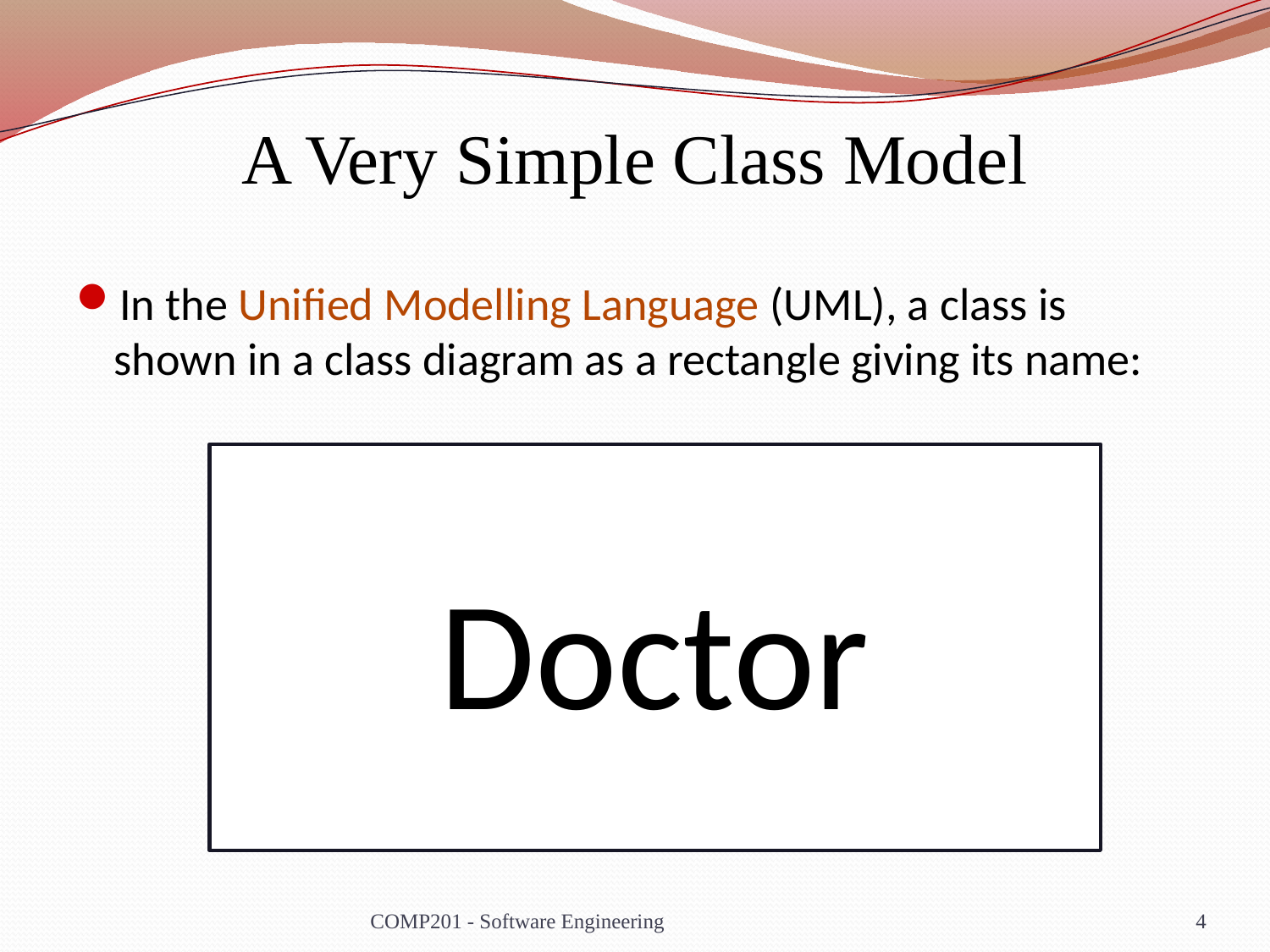

# A Very Simple Class Model
In the Unified Modelling Language (UML), a class is shown in a class diagram as a rectangle giving its name:
Doctor
COMP201 - Software Engineering
4